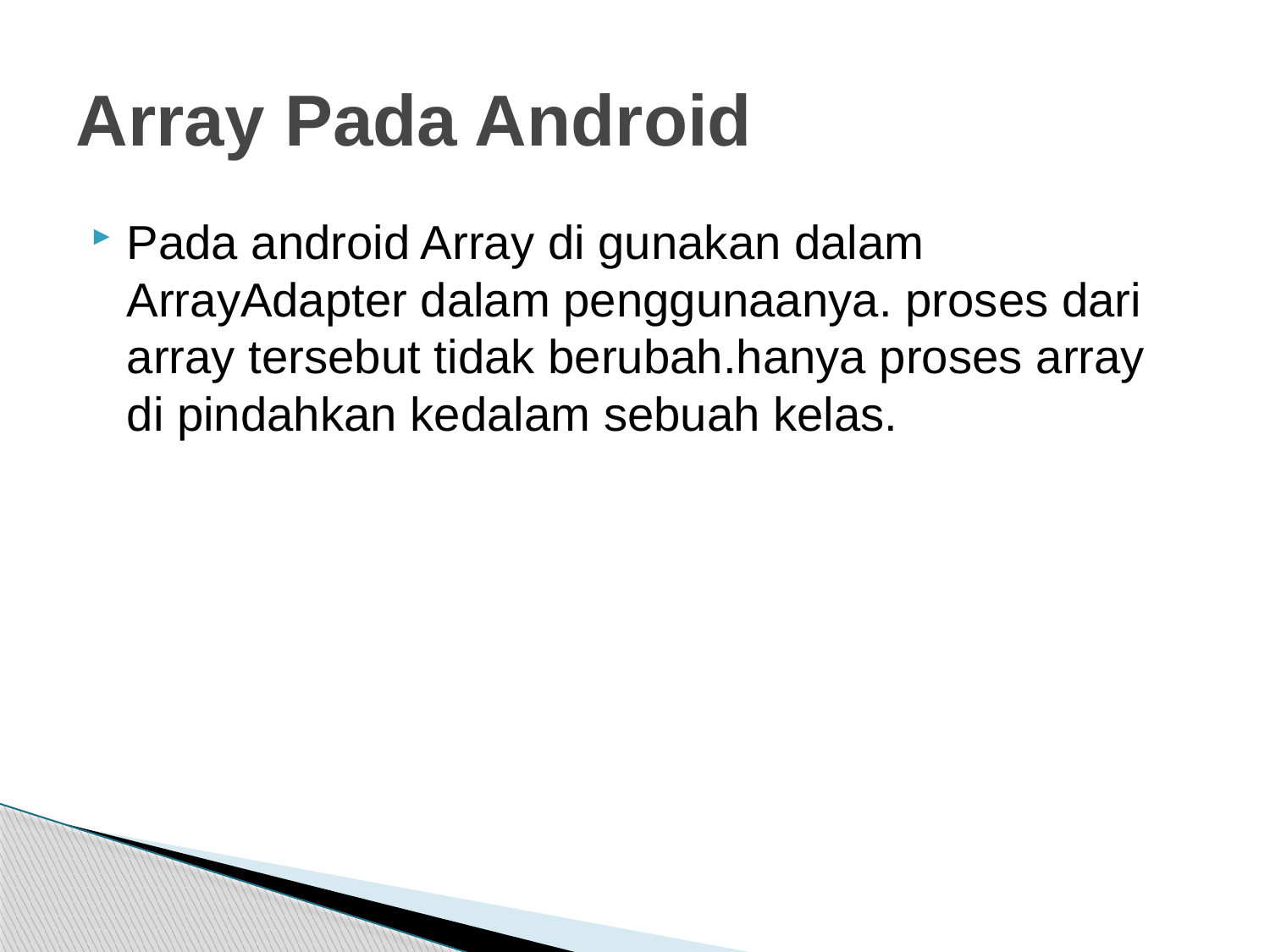

# Array Pada Android
Pada android Array di gunakan dalam ArrayAdapter dalam penggunaanya. proses dari array tersebut tidak berubah.hanya proses array di pindahkan kedalam sebuah kelas.